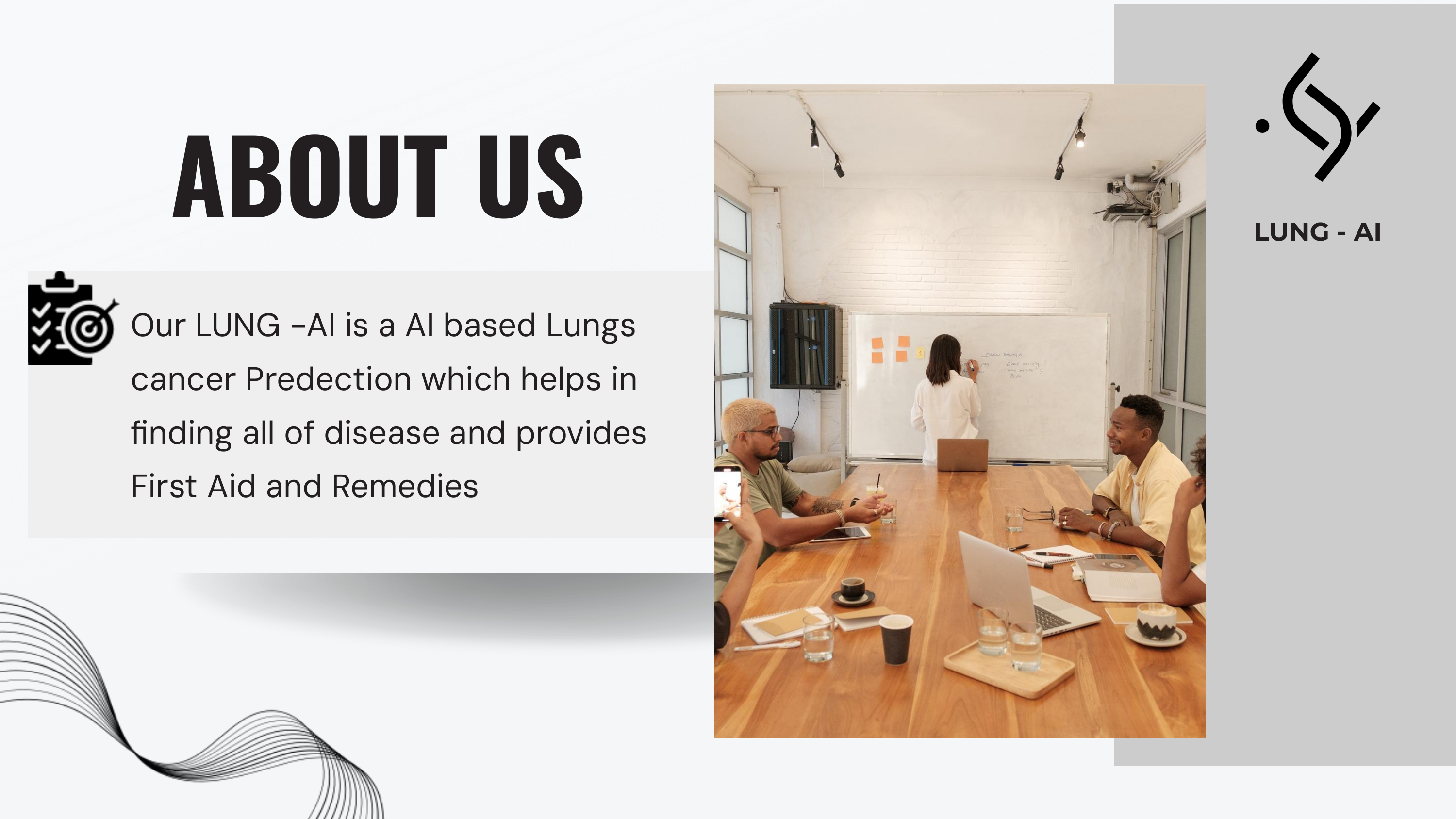

LUNG - AI
ABOUT US

Our LUNG -AI is a AI based Lungs cancer Predection which helps in finding all of disease and provides First Aid and Remedies